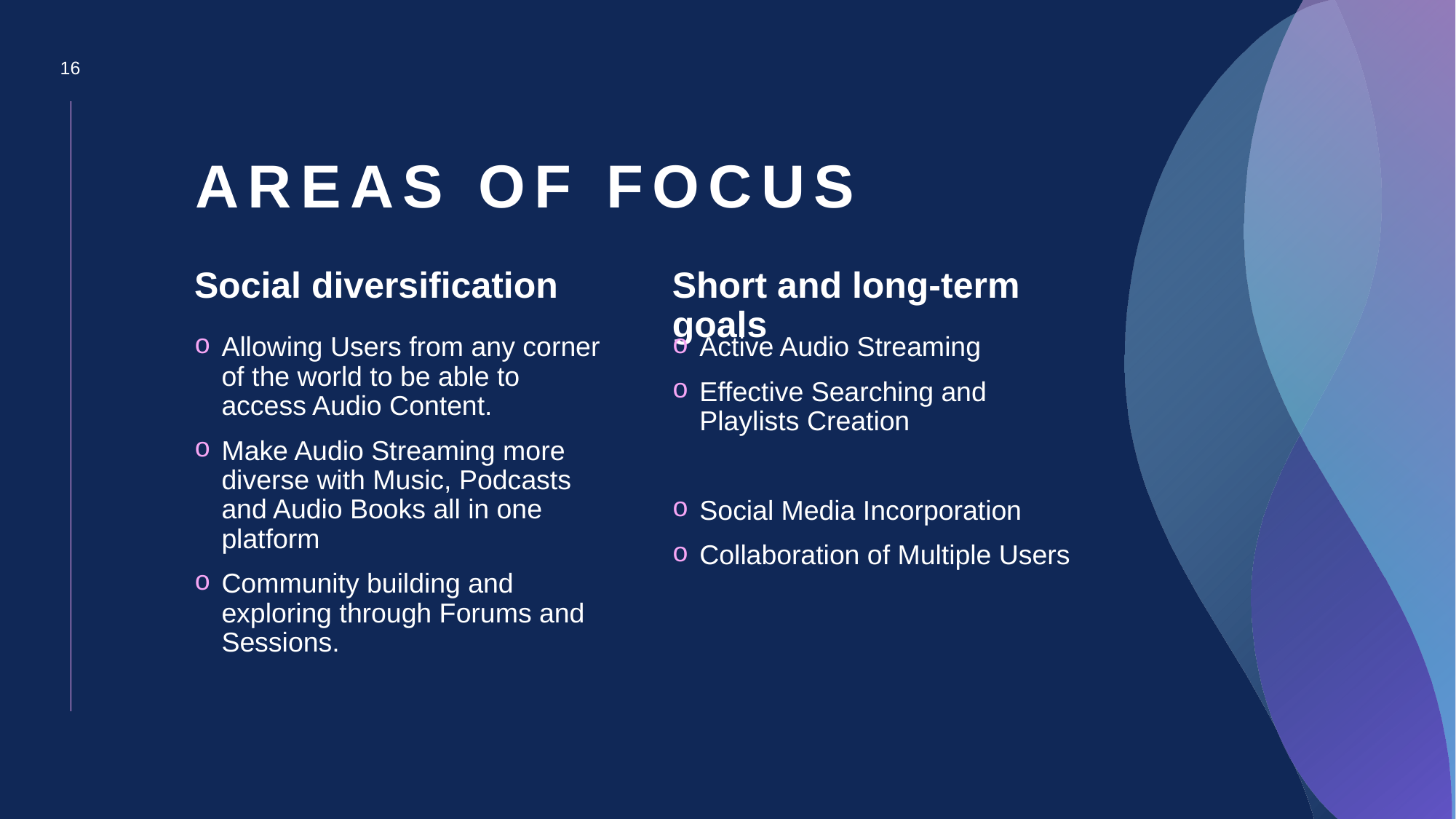

16
# AREAS OF FOCUS
Social diversification
Short and long-term goals
Allowing Users from any corner of the world to be able to access Audio Content.
Make Audio Streaming more diverse with Music, Podcasts and Audio Books all in one platform
Community building and exploring through Forums and Sessions.

Active Audio Streaming
Effective Searching and Playlists Creation

Social Media Incorporation
Collaboration of Multiple Users